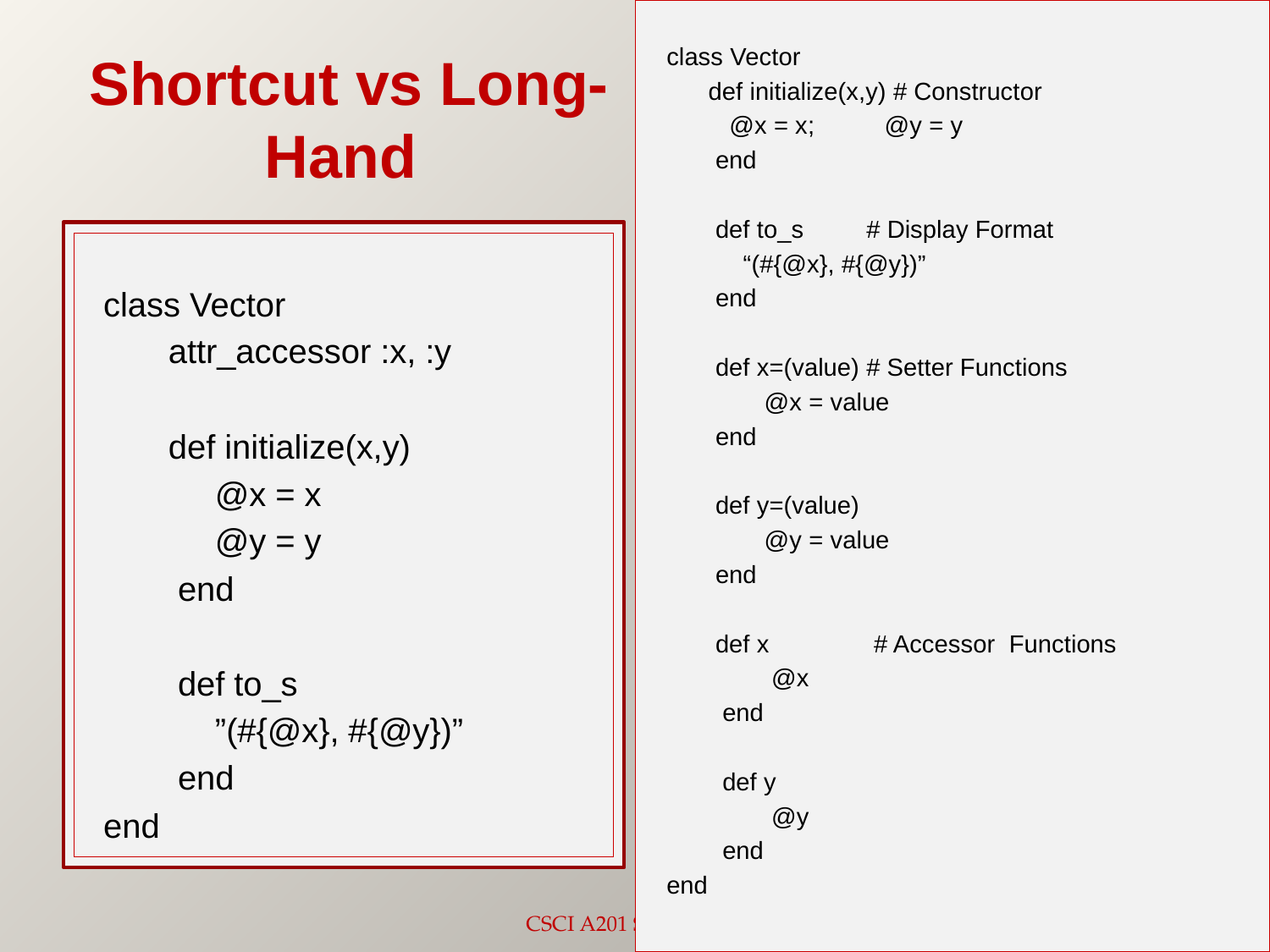

class Vector
      def initialize(x,y) # Constructor
         @x = x;          @y = y
       end

       def to_s         # Display Format
           “(#{@x}, #{@y})”
       end

       def x=(value) # Setter Functions
              @x = value
       end

       def y=(value)
              @y = value
       end

       def x               # Accessor  Functions
               @x
        end

        def y
               @y
        end
end

# Shortcut vs Long-Hand

class Vector
       attr_accessor :x, :y

       def initialize(x,y)
            @x = x
            @y = y
        end

        def to_s
            ”(#{@x}, #{@y})”
        end
end

CSCI A201 Spring 2009
15